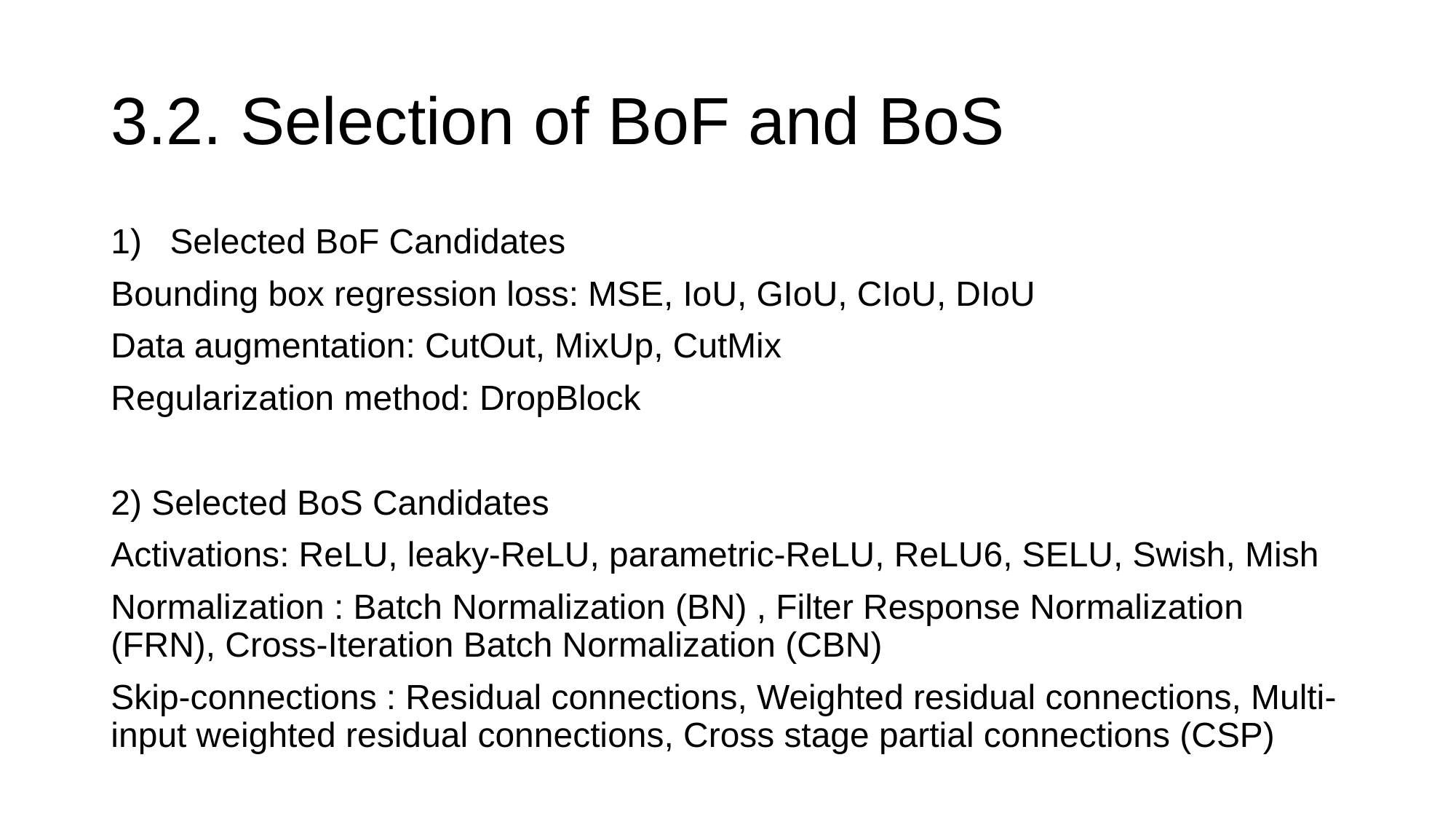

# 3.2. Selection of BoF and BoS
Selected BoF Candidates
Bounding box regression loss: MSE, IoU, GIoU, CIoU, DIoU
Data augmentation: CutOut, MixUp, CutMix
Regularization method: DropBlock

2) Selected BoS Candidates
Activations: ReLU, leaky-ReLU, parametric-ReLU, ReLU6, SELU, Swish, Mish
Normalization : Batch Normalization (BN) , Filter Response Normalization (FRN), Cross-Iteration Batch Normalization (CBN)
Skip-connections : Residual connections, Weighted residual connections, Multi-input weighted residual connections, Cross stage partial connections (CSP)